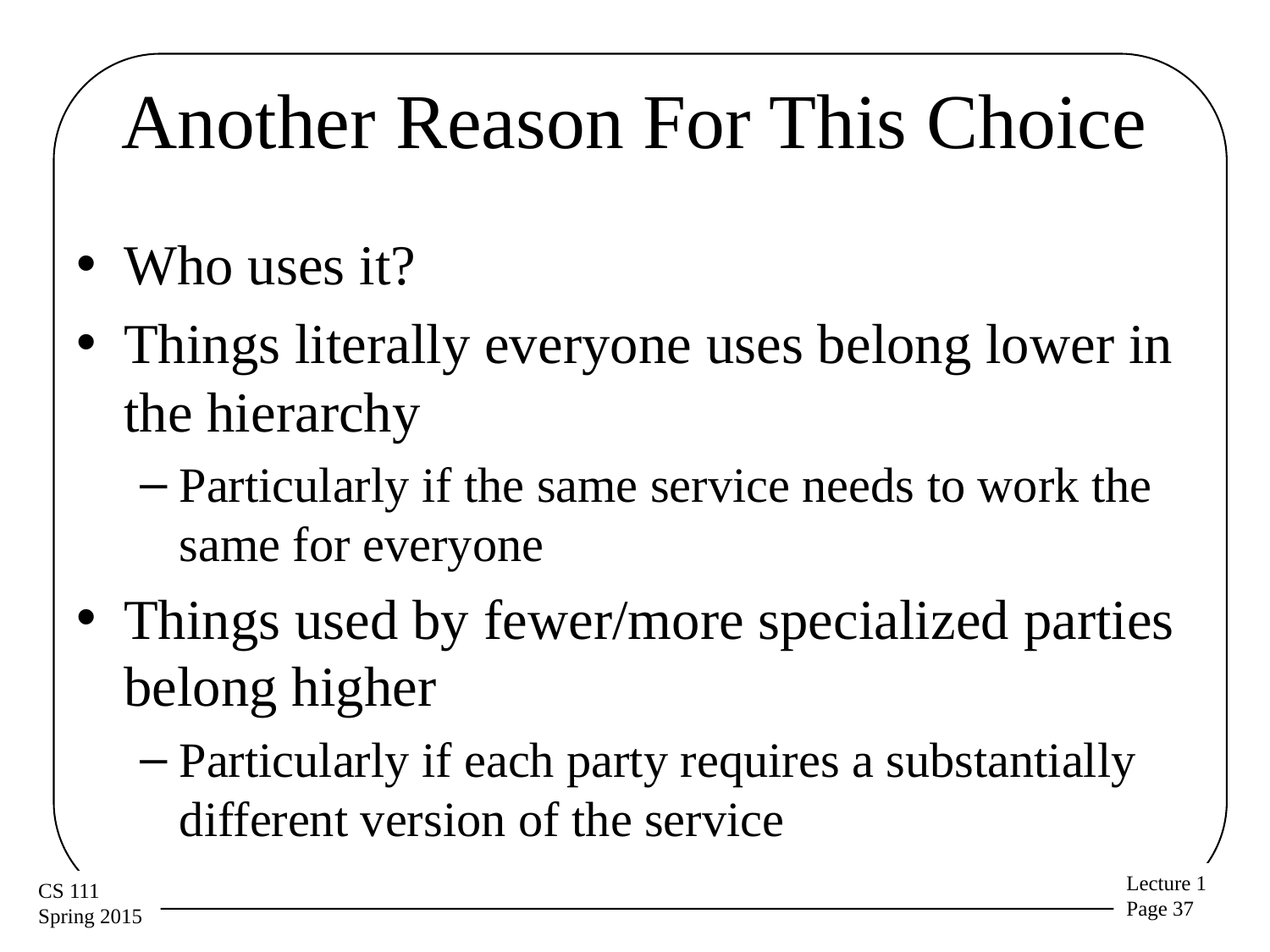

# Another Reason For This Choice
Who uses it?
Things literally everyone uses belong lower in the hierarchy
Particularly if the same service needs to work the same for everyone
Things used by fewer/more specialized parties belong higher
Particularly if each party requires a substantially different version of the service